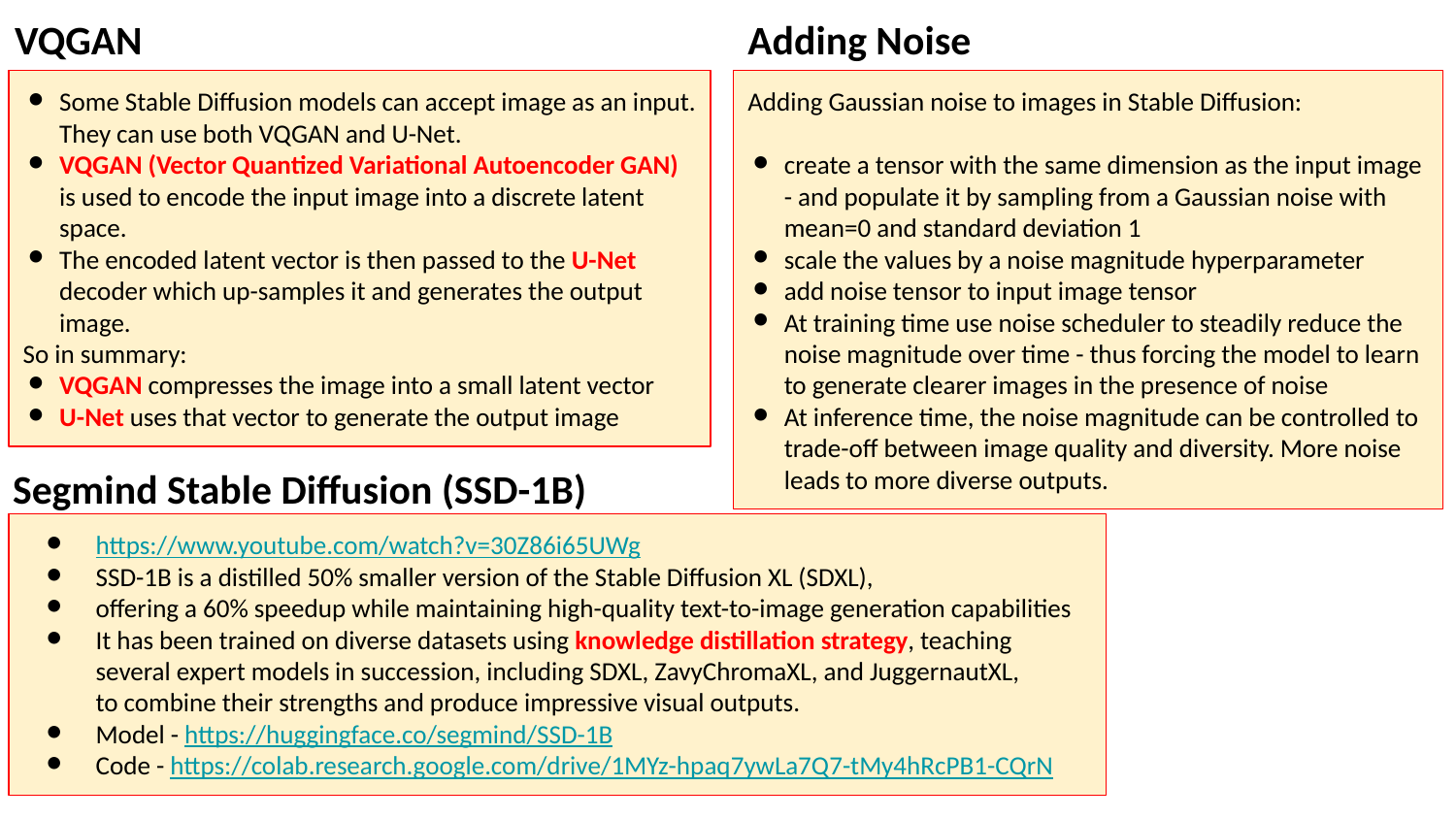

VQGAN
Adding Noise
Some Stable Diffusion models can accept image as an input. They can use both VQGAN and U-Net.
VQGAN (Vector Quantized Variational Autoencoder GAN) is used to encode the input image into a discrete latent space.
The encoded latent vector is then passed to the U-Net decoder which up-samples it and generates the output image.
So in summary:
VQGAN compresses the image into a small latent vector
U-Net uses that vector to generate the output image
Adding Gaussian noise to images in Stable Diffusion:

create a tensor with the same dimension as the input image - and populate it by sampling from a Gaussian noise with mean=0 and standard deviation 1
scale the values by a noise magnitude hyperparameter
add noise tensor to input image tensor
At training time use noise scheduler to steadily reduce the noise magnitude over time - thus forcing the model to learn to generate clearer images in the presence of noise
At inference time, the noise magnitude can be controlled to trade-off between image quality and diversity. More noise leads to more diverse outputs.
Segmind Stable Diffusion (SSD-1B)
https://www.youtube.com/watch?v=30Z86i65UWg
SSD-1B is a distilled 50% smaller version of the Stable Diffusion XL (SDXL),
offering a 60% speedup while maintaining high-quality text-to-image generation capabilities
It has been trained on diverse datasets using knowledge distillation strategy, teaching several expert models in succession, including SDXL, ZavyChromaXL, and JuggernautXL,
to combine their strengths and produce impressive visual outputs.
Model - https://huggingface.co/segmind/SSD-1B
Code - https://colab.research.google.com/drive/1MYz-hpaq7ywLa7Q7-tMy4hRcPB1-CQrN